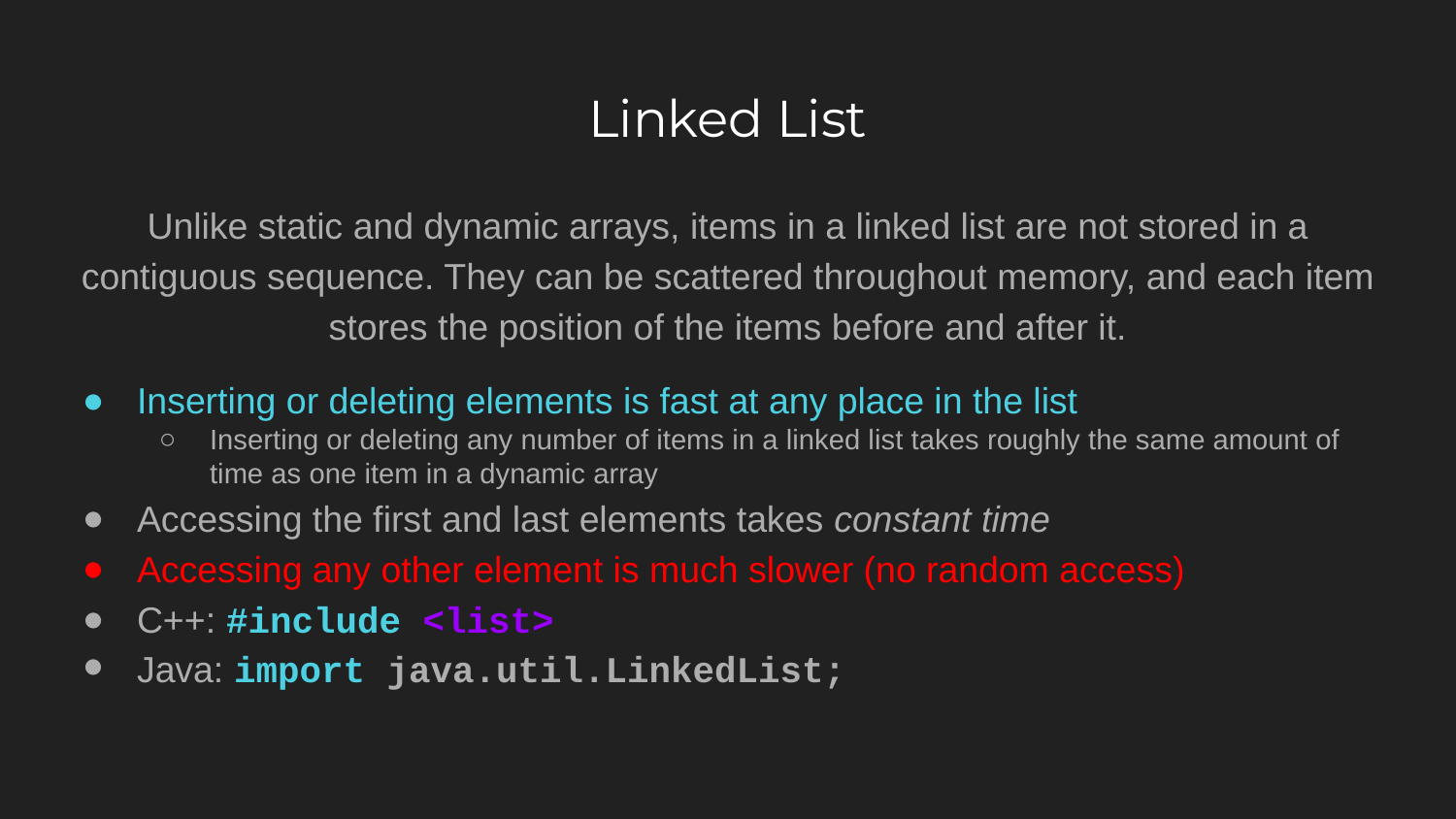

# Linked List
Unlike static and dynamic arrays, items in a linked list are not stored in a contiguous sequence. They can be scattered throughout memory, and each item stores the position of the items before and after it.
Inserting or deleting elements is fast at any place in the list
Inserting or deleting any number of items in a linked list takes roughly the same amount of time as one item in a dynamic array
Accessing the first and last elements takes constant time
Accessing any other element is much slower (no random access)
C++: #include <list>
Java: import java.util.LinkedList;